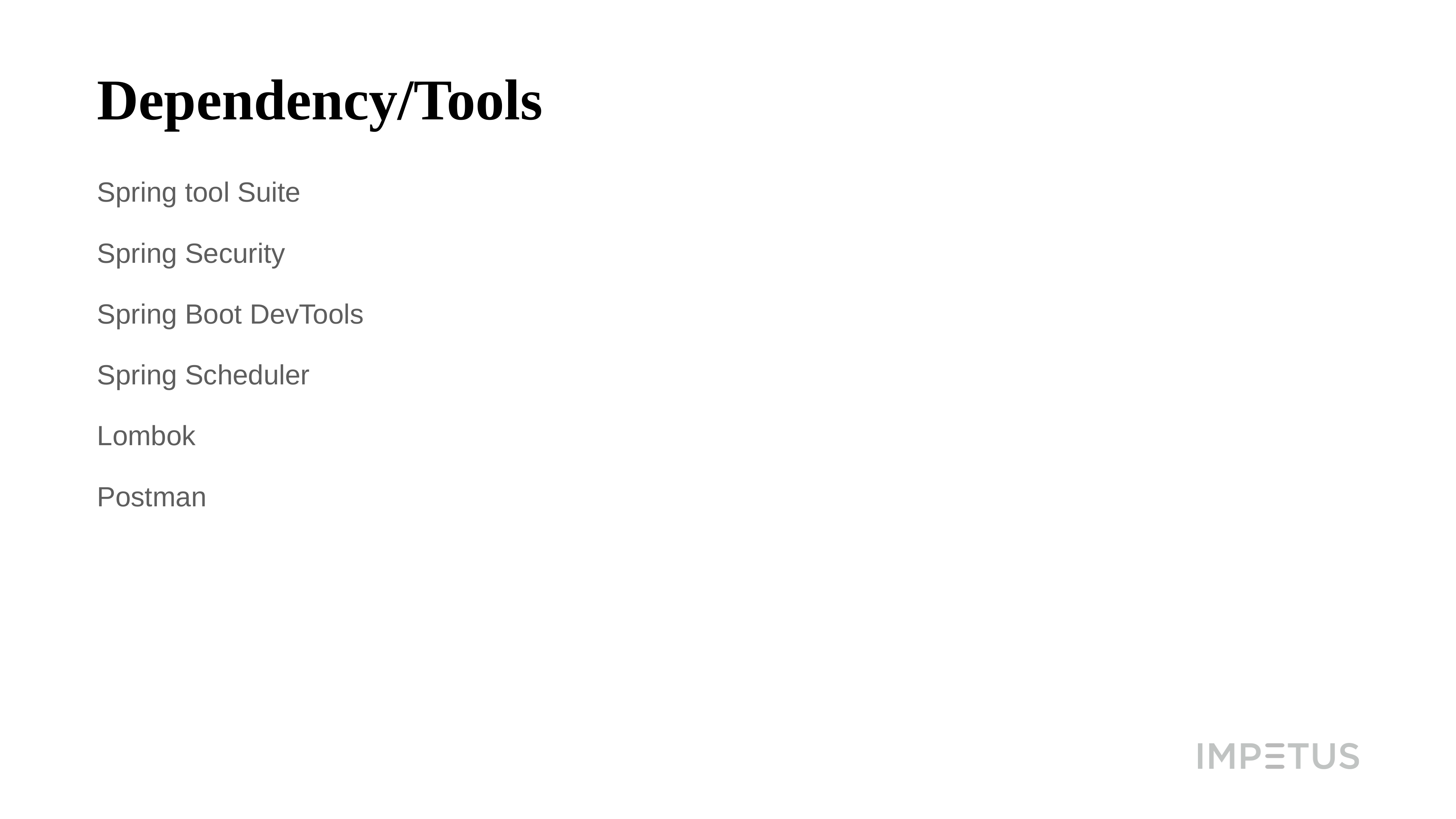

# Dependency/Tools
Spring tool Suite
Spring Security
Spring Boot DevTools
Spring Scheduler
Lombok
Postman